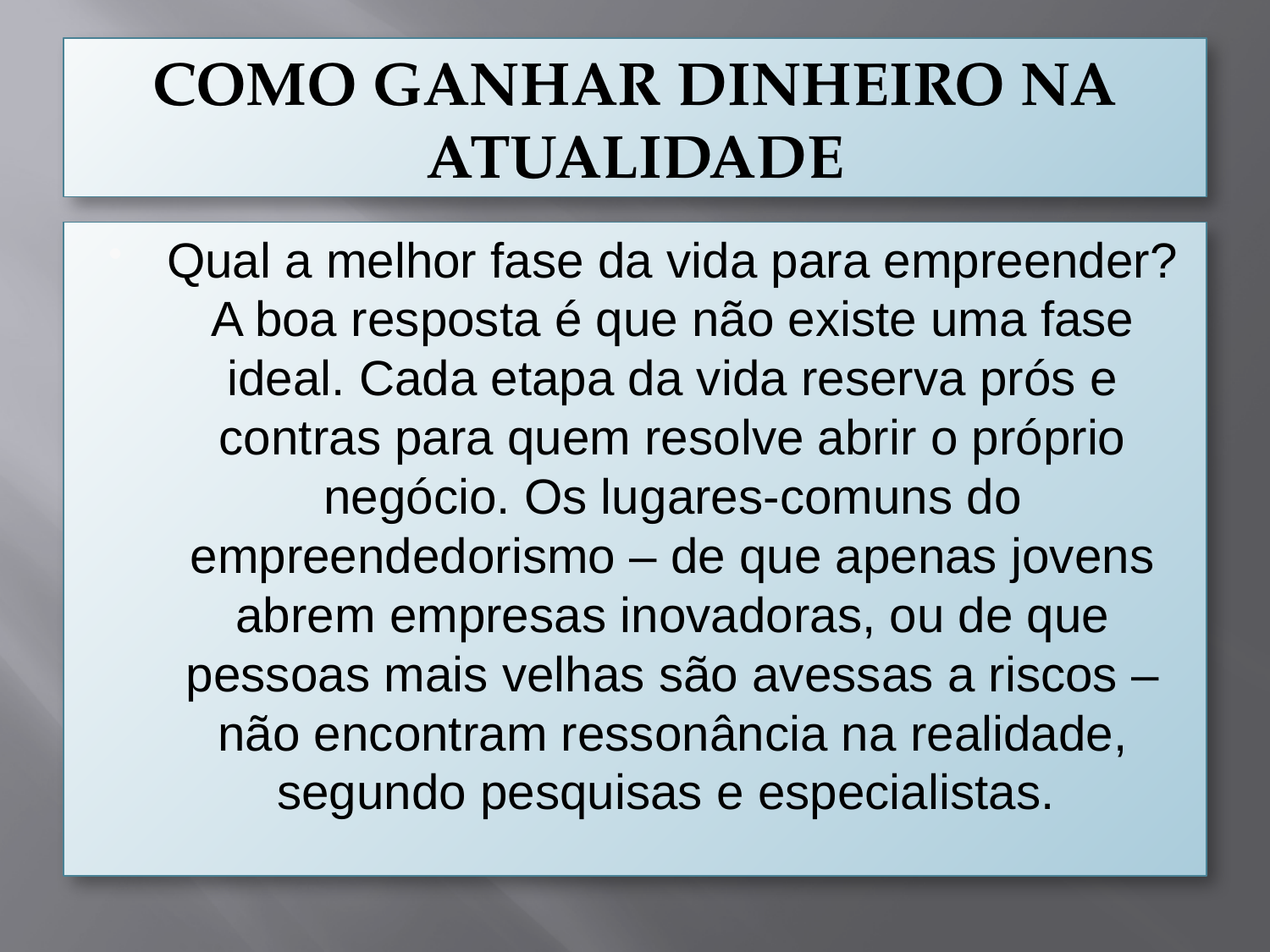

# COMO GANHAR DINHEIRO NA ATUALIDADE
Qual a melhor fase da vida para empreender? A boa resposta é que não existe uma fase ideal. Cada etapa da vida reserva prós e contras para quem resolve abrir o próprio negócio. Os lugares-comuns do empreendedorismo – de que apenas jovens abrem empresas inovadoras, ou de que pessoas mais velhas são avessas a riscos – não encontram ressonância na realidade, segundo pesquisas e especialistas.